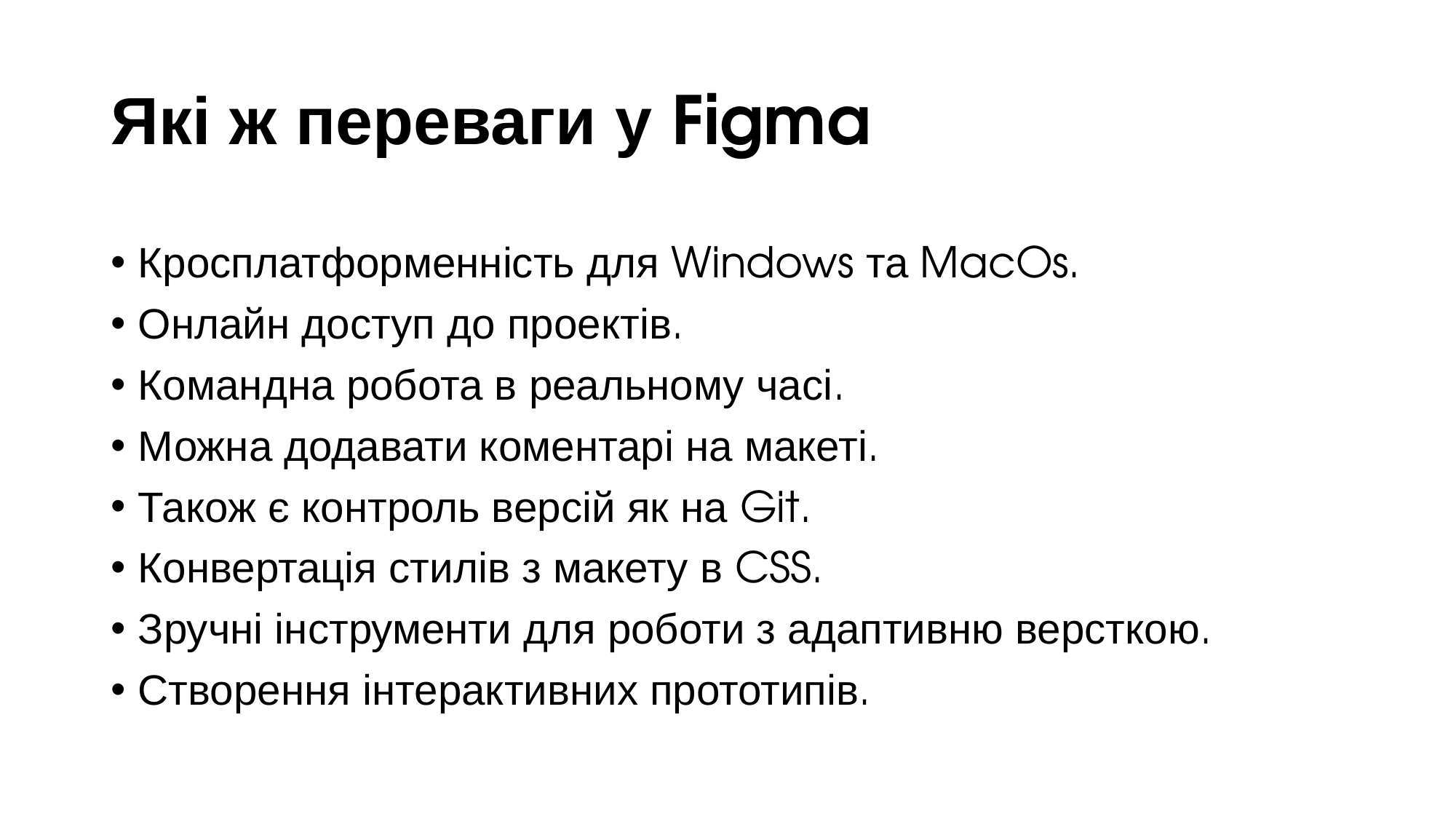

# Які ж переваги у Figma
Кросплатформенність для Windows та MacOs.
Онлайн доступ до проектів.
Командна робота в реальному часі.
Можна додавати коментарі на макеті.
Також є контроль версій як на Git.
Конвертація стилів з макету в CSS.
Зручні інструменти для роботи з адаптивню версткою.
Створення інтерактивних прототипів.